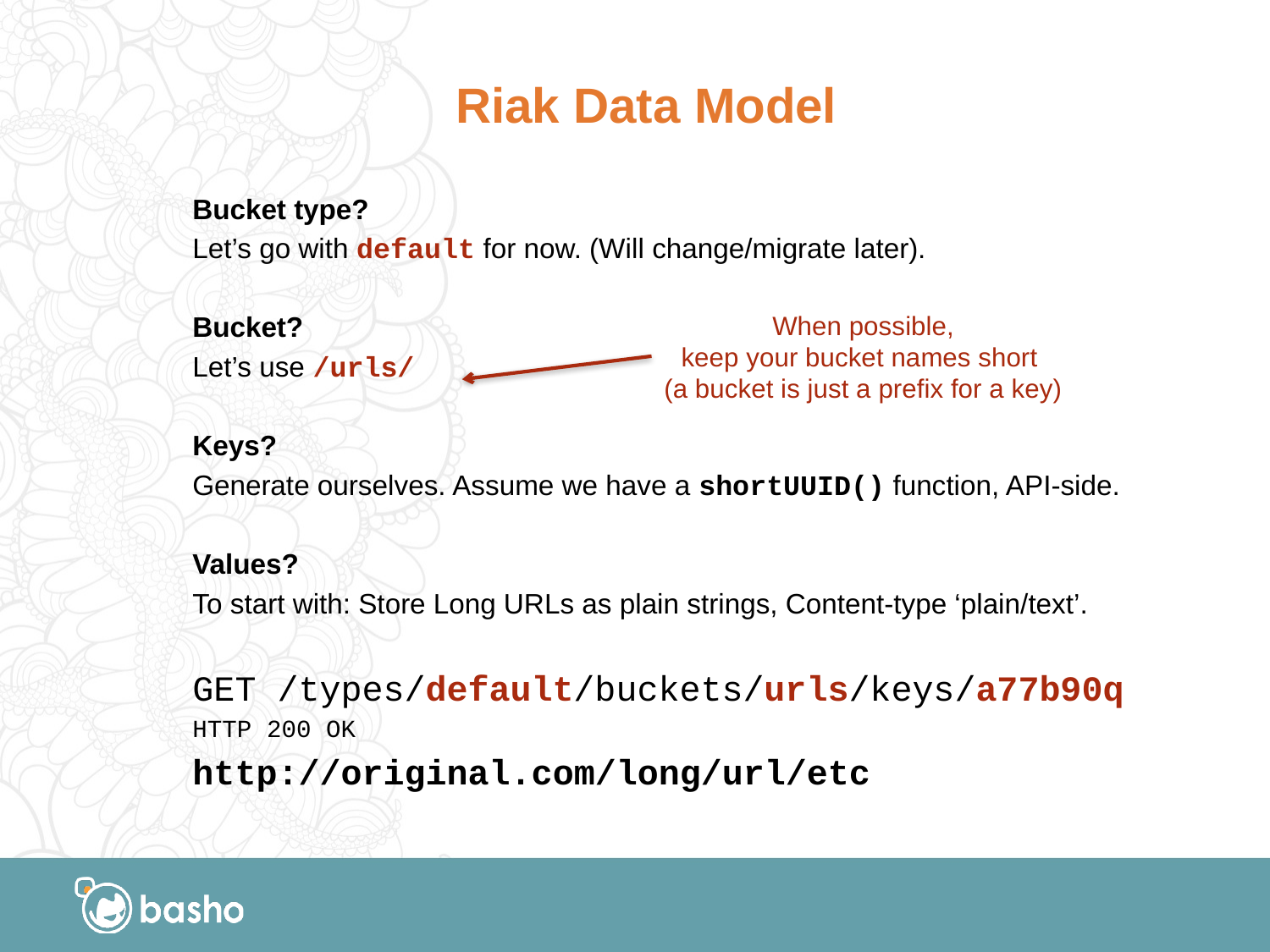

# Riak Data Model

Bucket type?
Let’s go with default for now. (Will change/migrate later).

Bucket?
Let’s use /urls/

Keys?
Generate ourselves. Assume we have a shortUUID() function, API-side.

Values?
To start with: Store Long URLs as plain strings, Content-type ‘plain/text’.

GET /types/default/buckets/urls/keys/a77b90q
HTTP 200 OK
http://original.com/long/url/etc
When possible,
keep your bucket names short
(a bucket is just a prefix for a key)